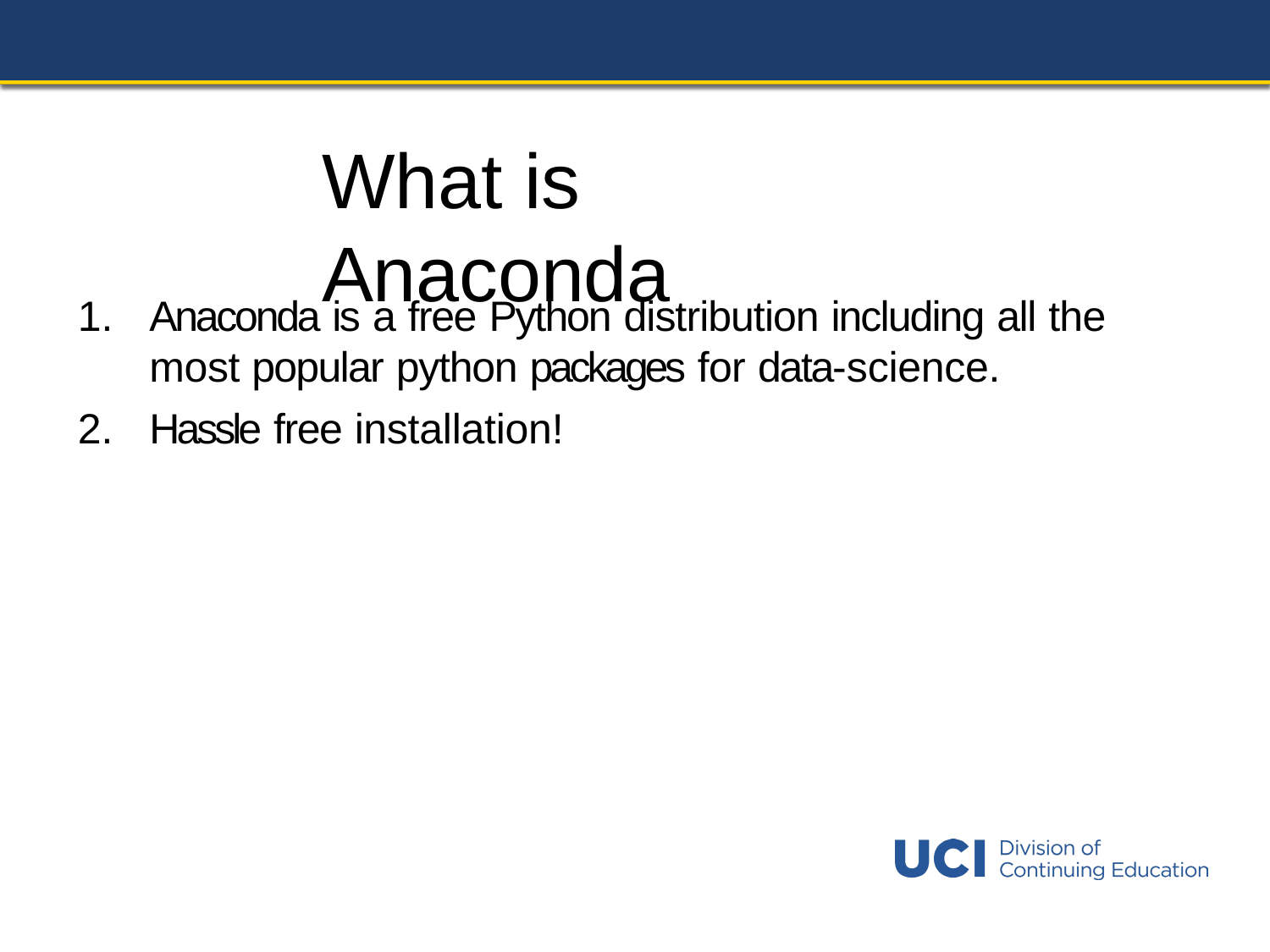

# What is Anaconda
Anaconda is a free Python distribution including all the most popular python packages for data-science.
Hassle free installation!